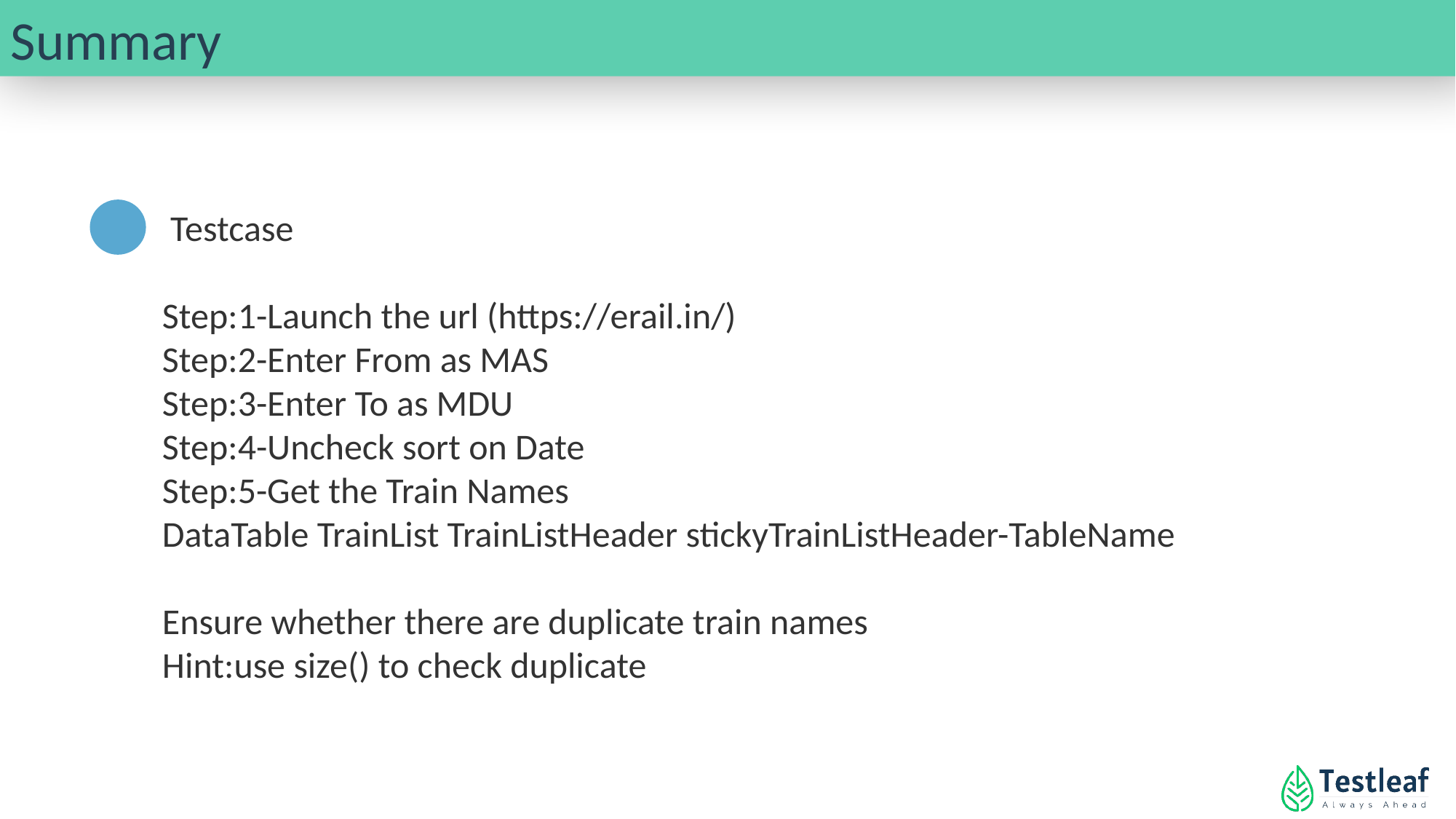

Summary

 Testcase
Step:1-Launch the url (https://erail.in/)
Step:2-Enter From as MAS
Step:3-Enter To as MDU
Step:4-Uncheck sort on Date
Step:5-Get the Train Names
DataTable TrainList TrainListHeader stickyTrainListHeader-TableName

Ensure whether there are duplicate train names
Hint:use size() to check duplicate